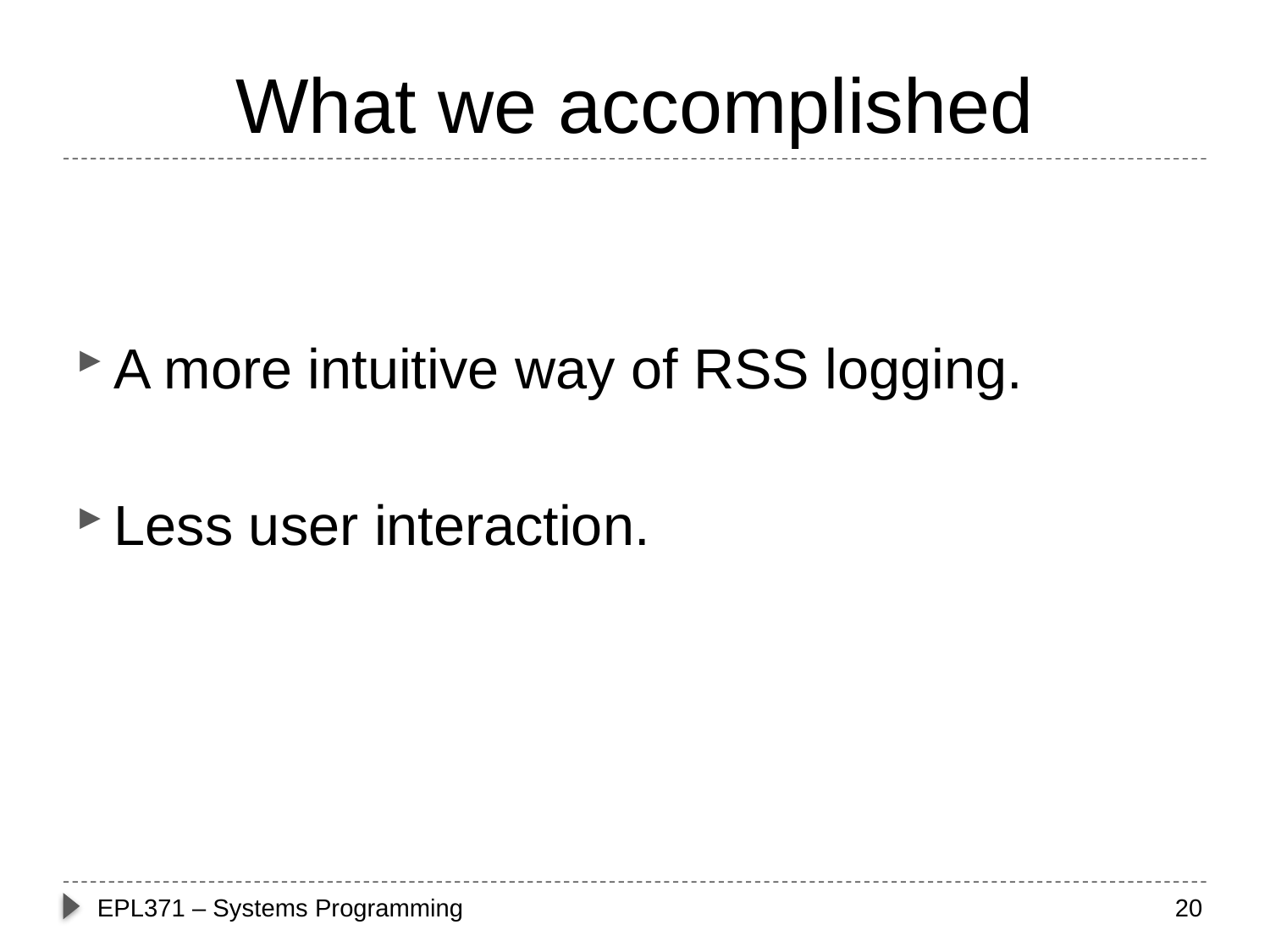

# What we accomplished

A more intuitive way of RSS logging.

Less user interaction.

EPL371 – Systems Programming
20